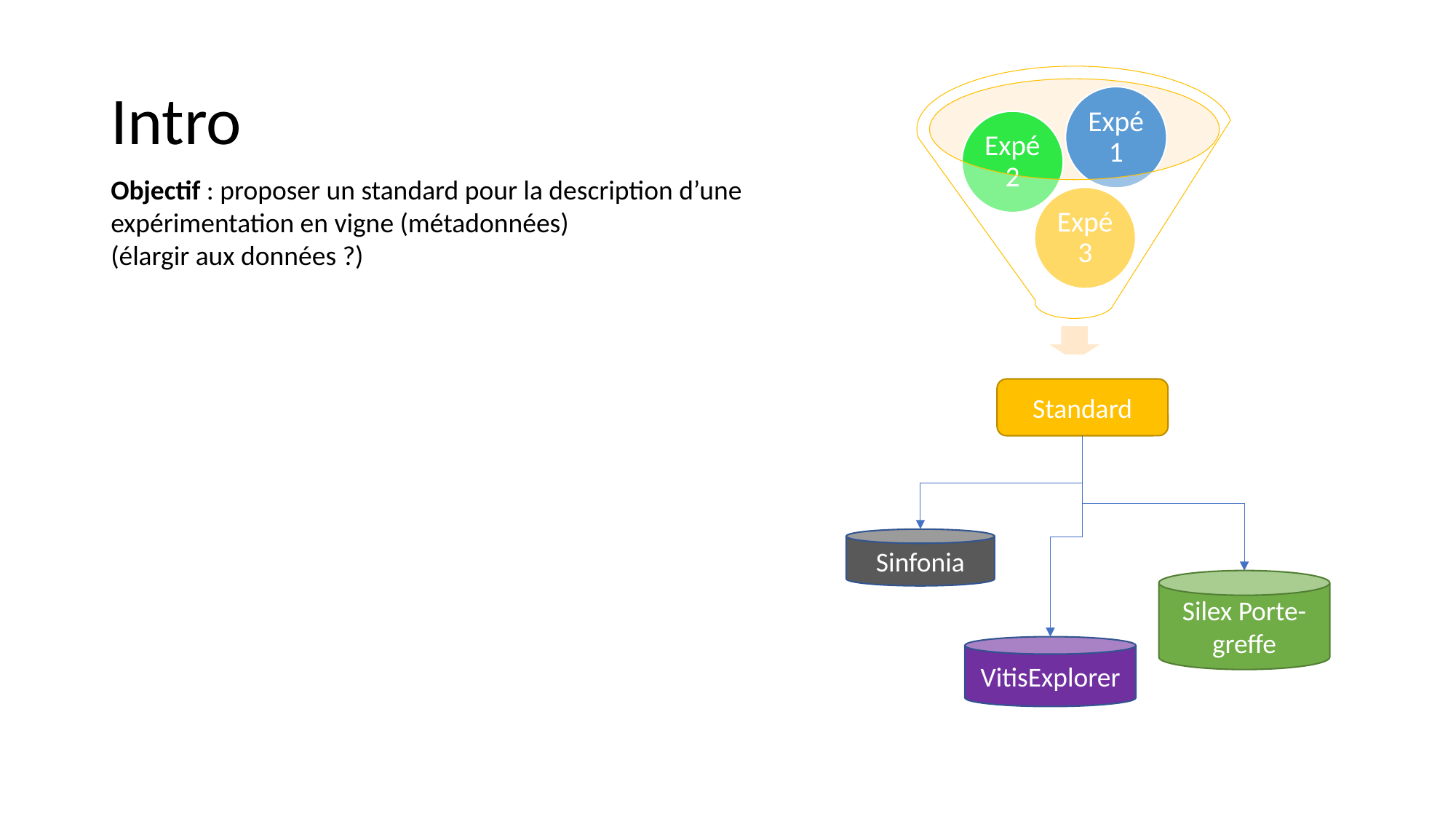

Expé 3
Expé 2
Expé 1
# Intro
Objectif : proposer un standard pour la description d’une expérimentation en vigne (métadonnées)
(élargir aux données ?)
Standard
Sinfonia
Silex Porte-greffe
VitisExplorer